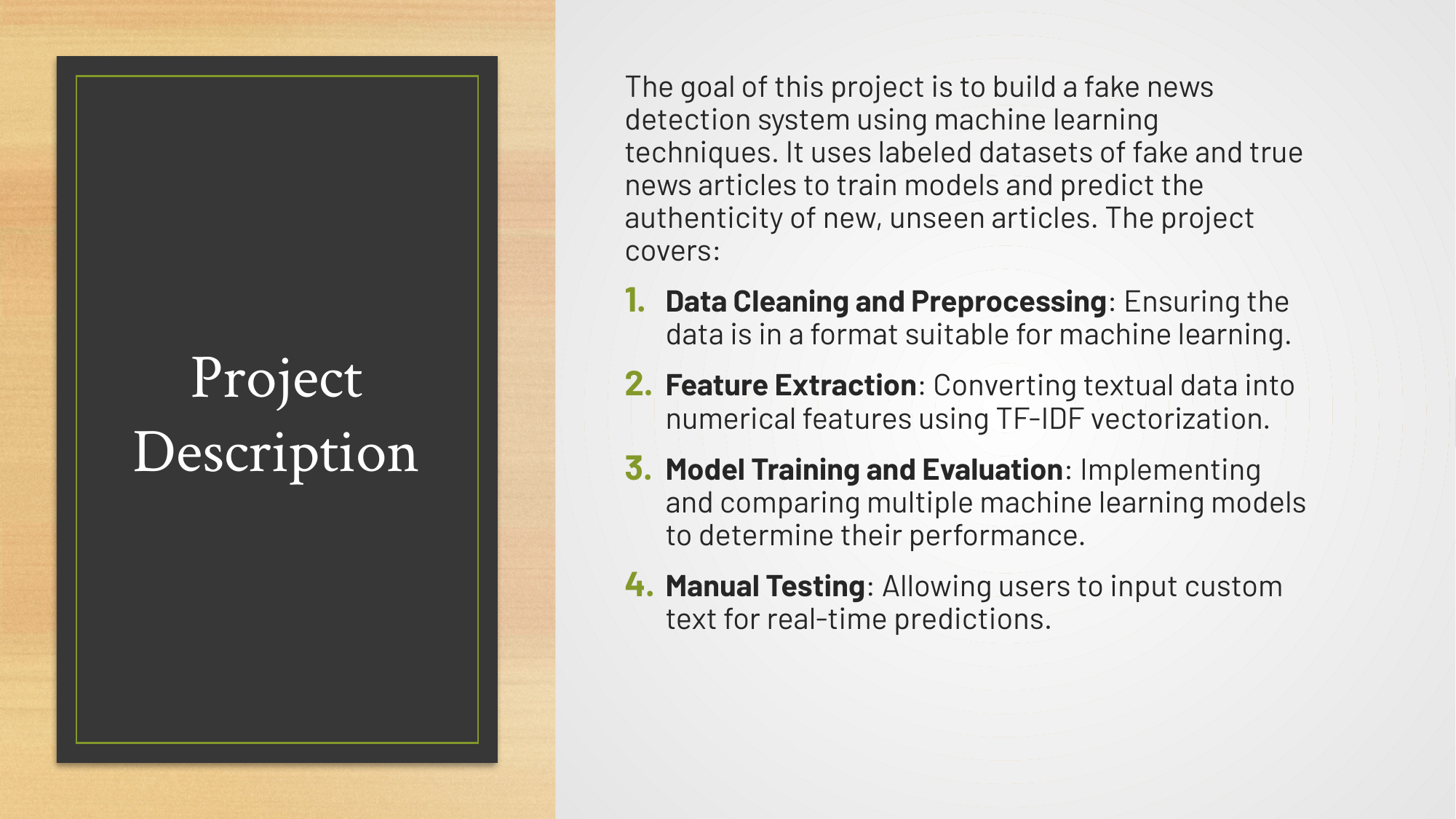

The goal of this project is to build a fake news detection system using machine learning techniques. It uses labeled datasets of fake and true news articles to train models and predict the authenticity of new, unseen articles. The project covers:
Data Cleaning and Preprocessing: Ensuring the data is in a format suitable for machine learning.
Feature Extraction: Converting textual data into numerical features using TF-IDF vectorization.
Model Training and Evaluation: Implementing and comparing multiple machine learning models to determine their performance.
Manual Testing: Allowing users to input custom text for real-time predictions.

# Project Description